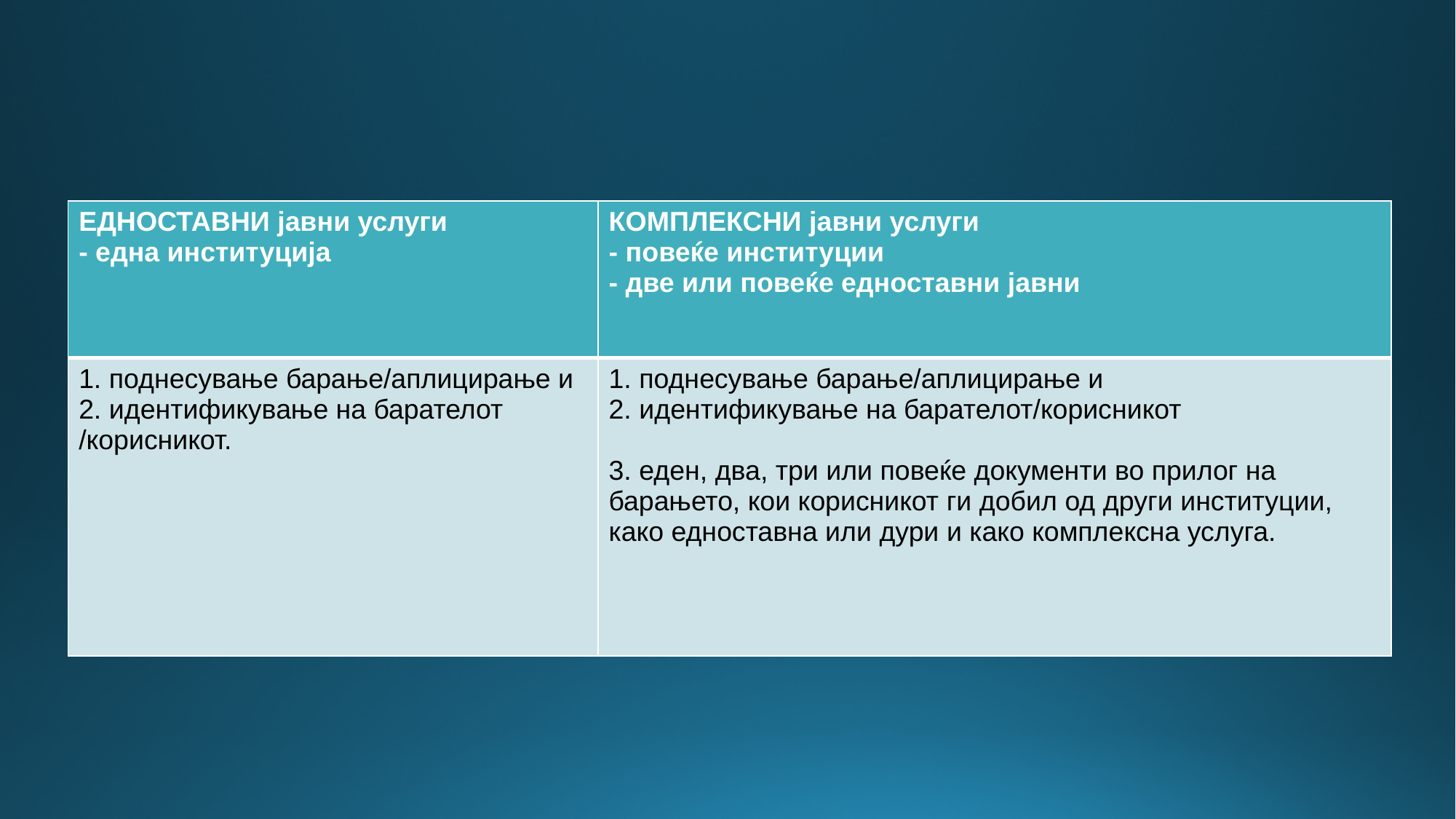

| ЕДНОСТАВНИ јавни услуги - една институција | КОМПЛЕКСНИ јавни услуги - повеќе институции - две или повеќе едноставни јавни |
| --- | --- |
| 1. поднесување барање/аплицирање и 2. идентификување на барателот /корисникот. | 1. поднесување барање/аплицирање и 2. идентификување на барателот/корисникот 3. еден, два, три или повеќе документи во прилог на барањето, кои корисникот ги добил од други институции, како едноставна или дури и како комплексна услуга. |